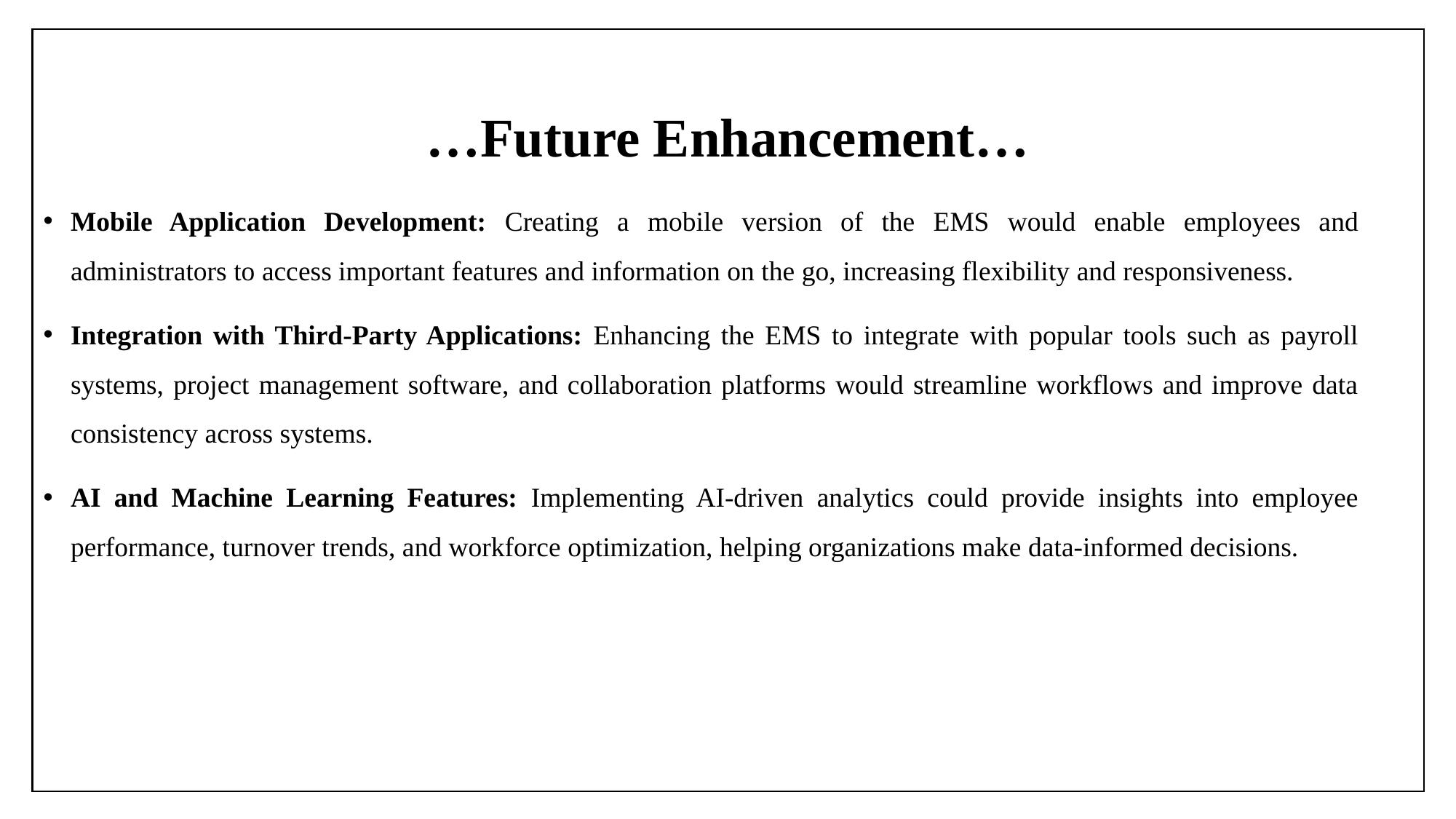

# …Future Enhancement…
Mobile Application Development: Creating a mobile version of the EMS would enable employees and administrators to access important features and information on the go, increasing flexibility and responsiveness.
Integration with Third-Party Applications: Enhancing the EMS to integrate with popular tools such as payroll systems, project management software, and collaboration platforms would streamline workflows and improve data consistency across systems.
AI and Machine Learning Features: Implementing AI-driven analytics could provide insights into employee performance, turnover trends, and workforce optimization, helping organizations make data-informed decisions.